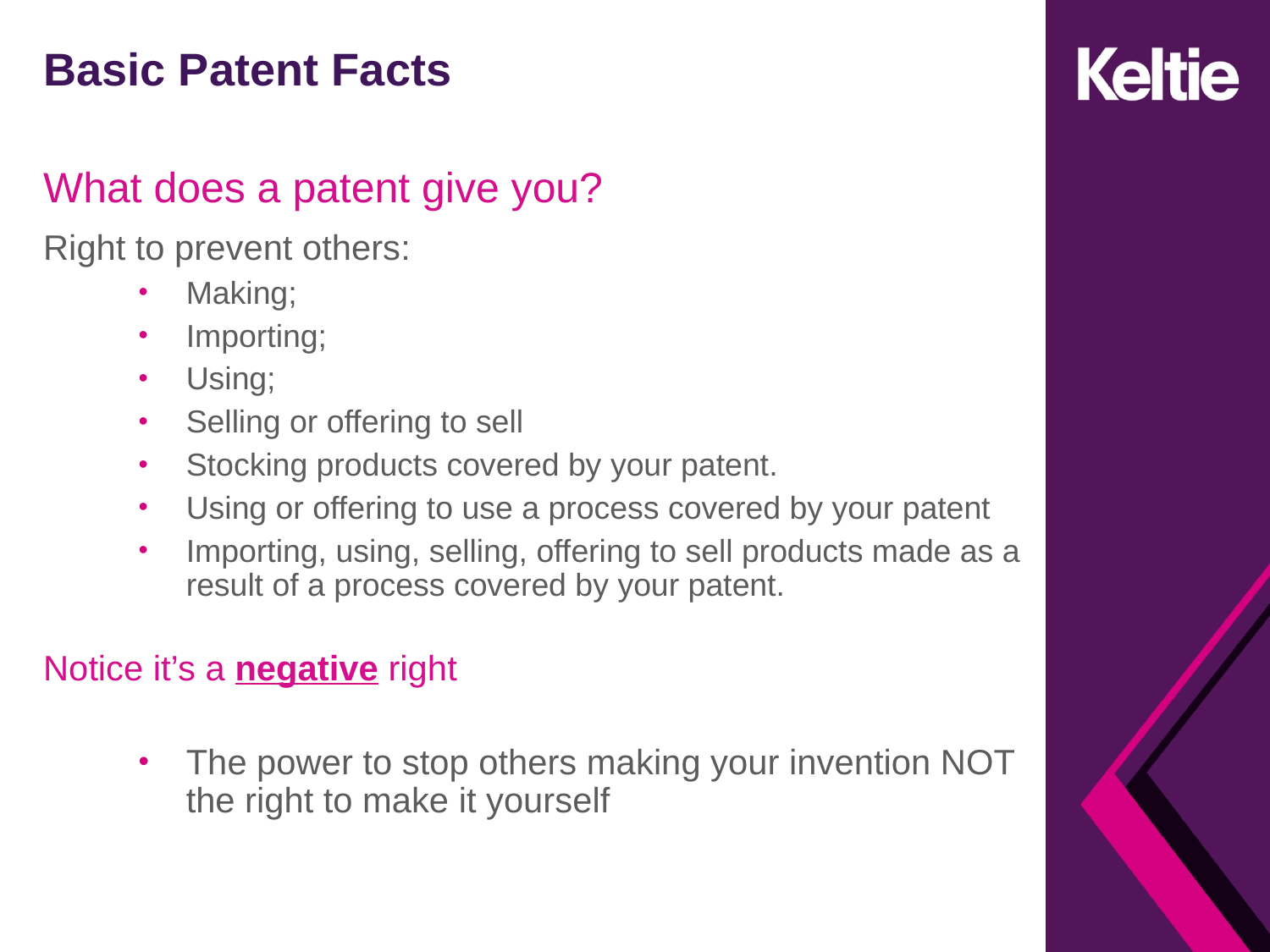

# Basic Patent Facts
What does a patent give you?
Right to prevent others:
Making;
Importing;
Using;
Selling or offering to sell
Stocking products covered by your patent.
Using or offering to use a process covered by your patent
Importing, using, selling, offering to sell products made as a result of a process covered by your patent.
Notice it’s a negative right

The power to stop others making your invention NOT the right to make it yourself